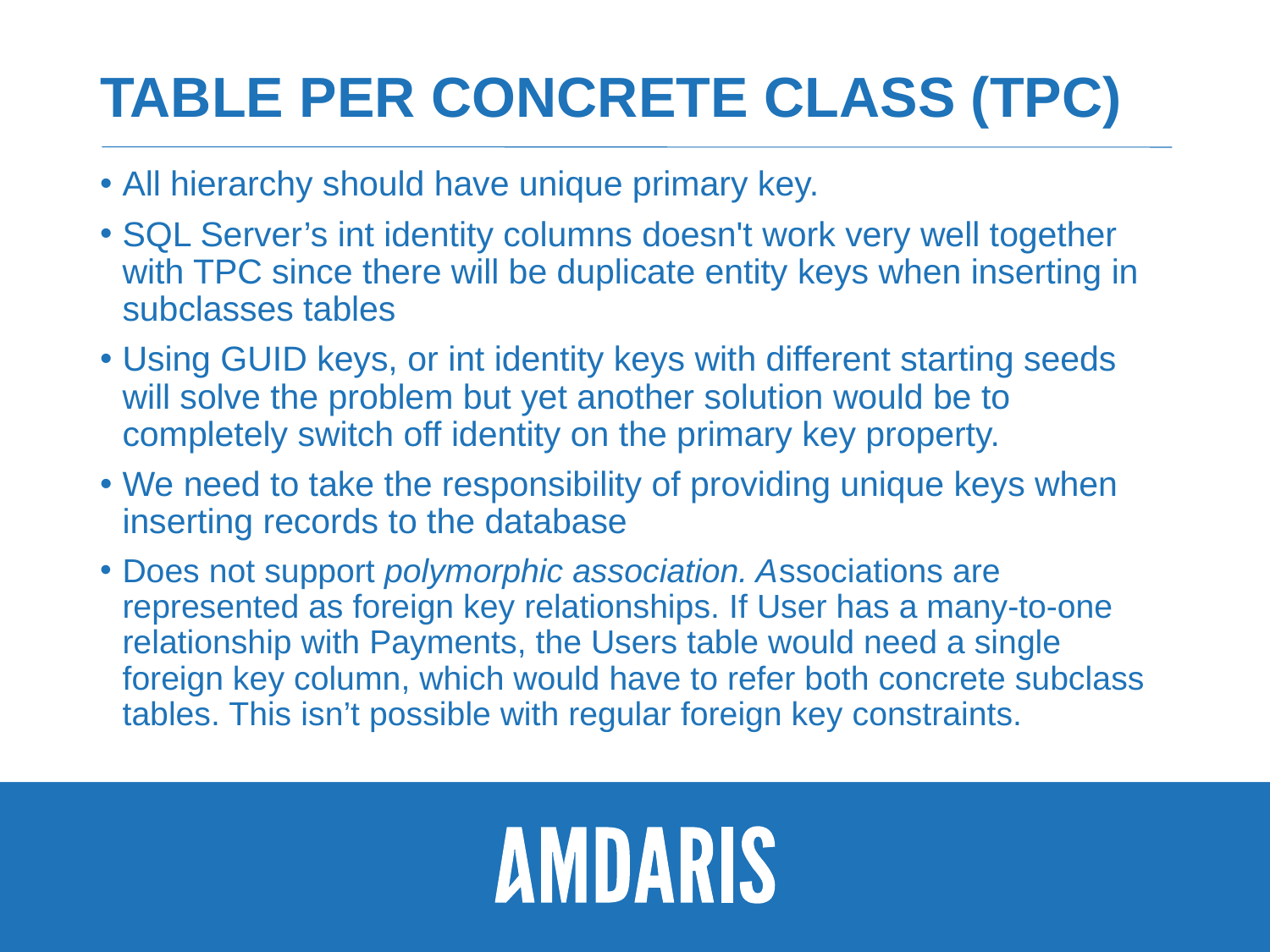

# Table per Concrete Class (TPC)
All hierarchy should have unique primary key.
SQL Server’s int identity columns doesn't work very well together with TPC since there will be duplicate entity keys when inserting in subclasses tables
Using GUID keys, or int identity keys with different starting seeds will solve the problem but yet another solution would be to completely switch off identity on the primary key property.
We need to take the responsibility of providing unique keys when inserting records to the database
Does not support polymorphic association. Associations are represented as foreign key relationships. If User has a many-to-one relationship with Payments, the Users table would need a single foreign key column, which would have to refer both concrete subclass tables. This isn’t possible with regular foreign key constraints.